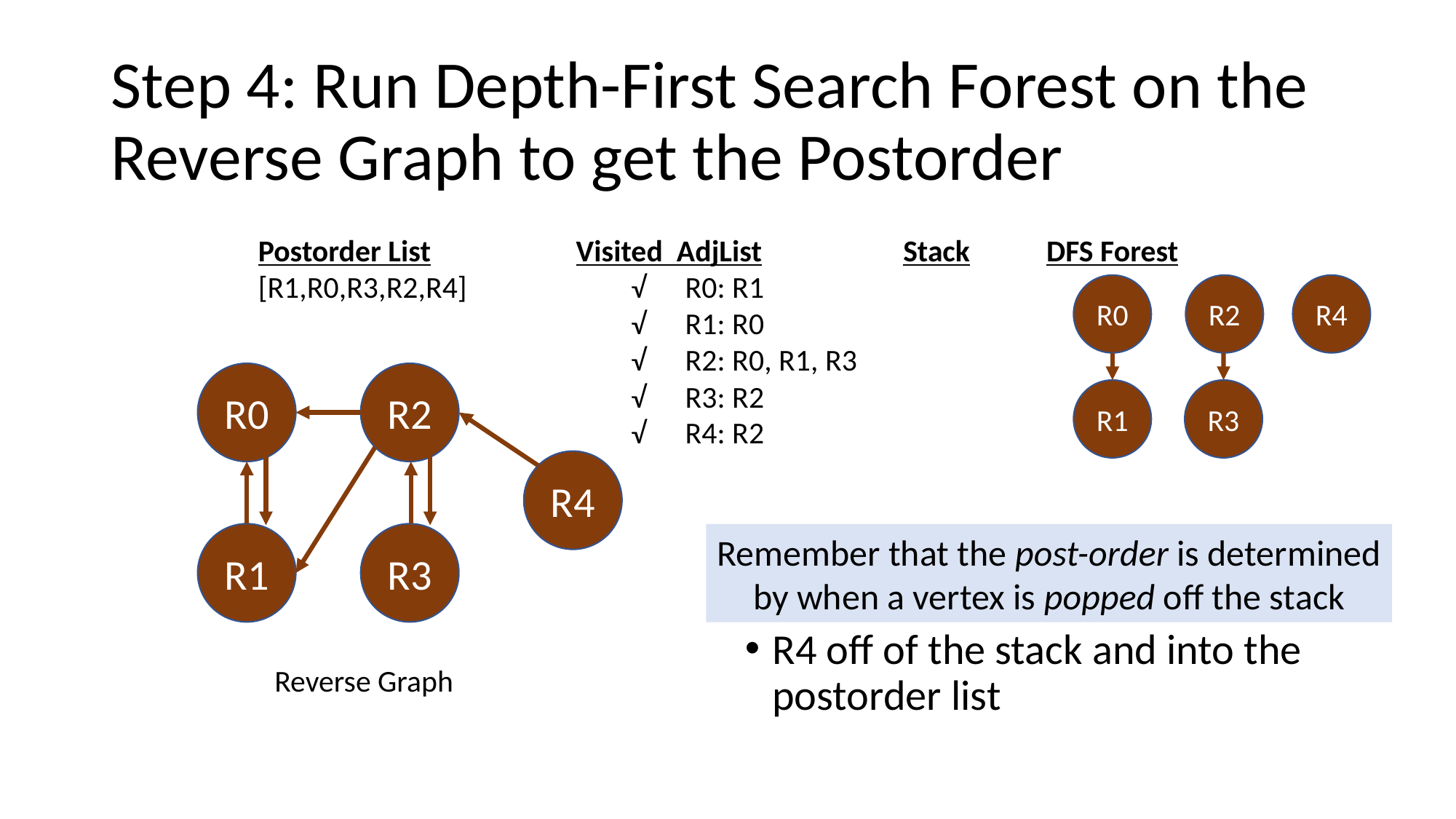

# Step 4: Run Depth-First Search Forest on the Reverse Graph to get the Postorder
Postorder List
[R1,R0,R3,R2,R4]
Visited  AdjList
        √     	R0: R1
        √	R1: R0
        √	R2: R0, R1, R3
        √	R3: R2
        √	R4: R2
Stack

DFS Forest
R0
R2
R4
R0
R2
R4
R1
R3
R1
R3
Remember that the post-order is determined
by when a vertex is popped off the stack
R4 off of the stack and into the postorder list
Reverse Graph